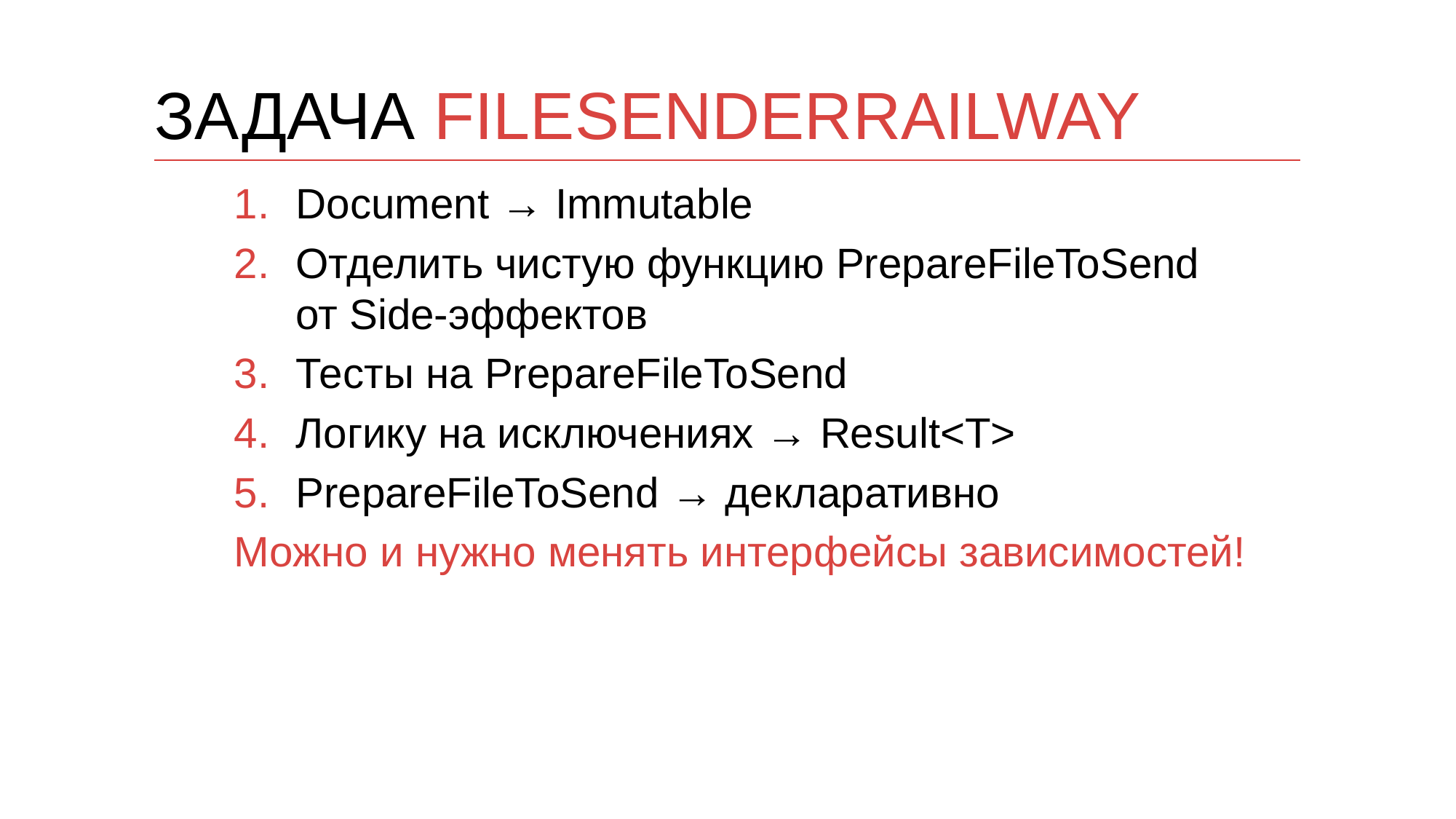

# Задача FileSenderRailway
Document → Immutable
Отделить чистую функцию PrepareFileToSend
от Side-эффектов
Тесты на PrepareFileToSend
Логику на исключениях → Result<T>
PrepareFileToSend → декларативно
Можно и нужно менять интерфейсы зависимостей!